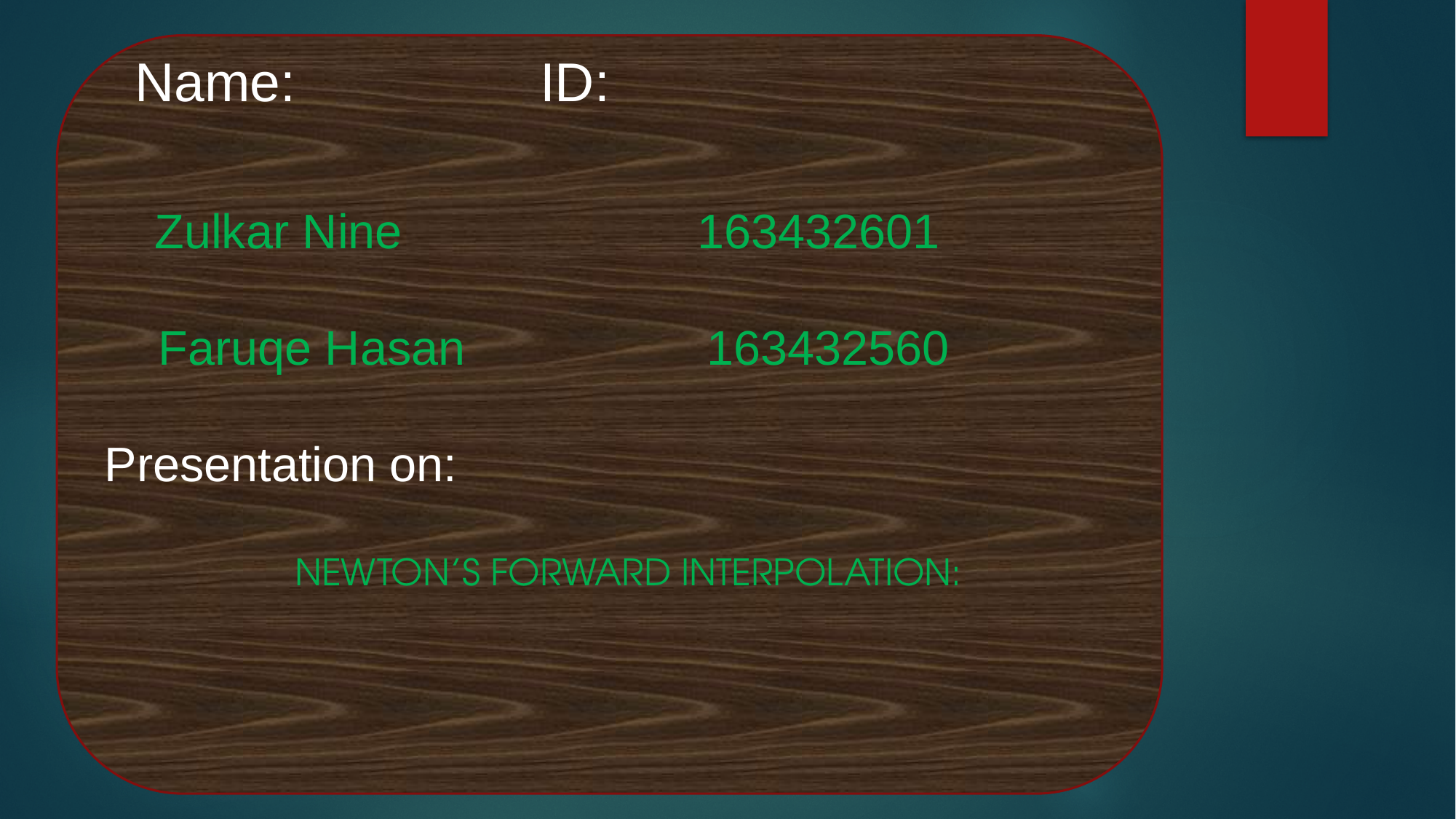

Name:                        ID:

     Zulkar Nine                      163432601
    Faruqe Hasan                  163432560

Presentation on:

                   NEWTON’S FORWARD INTERPOLATION: